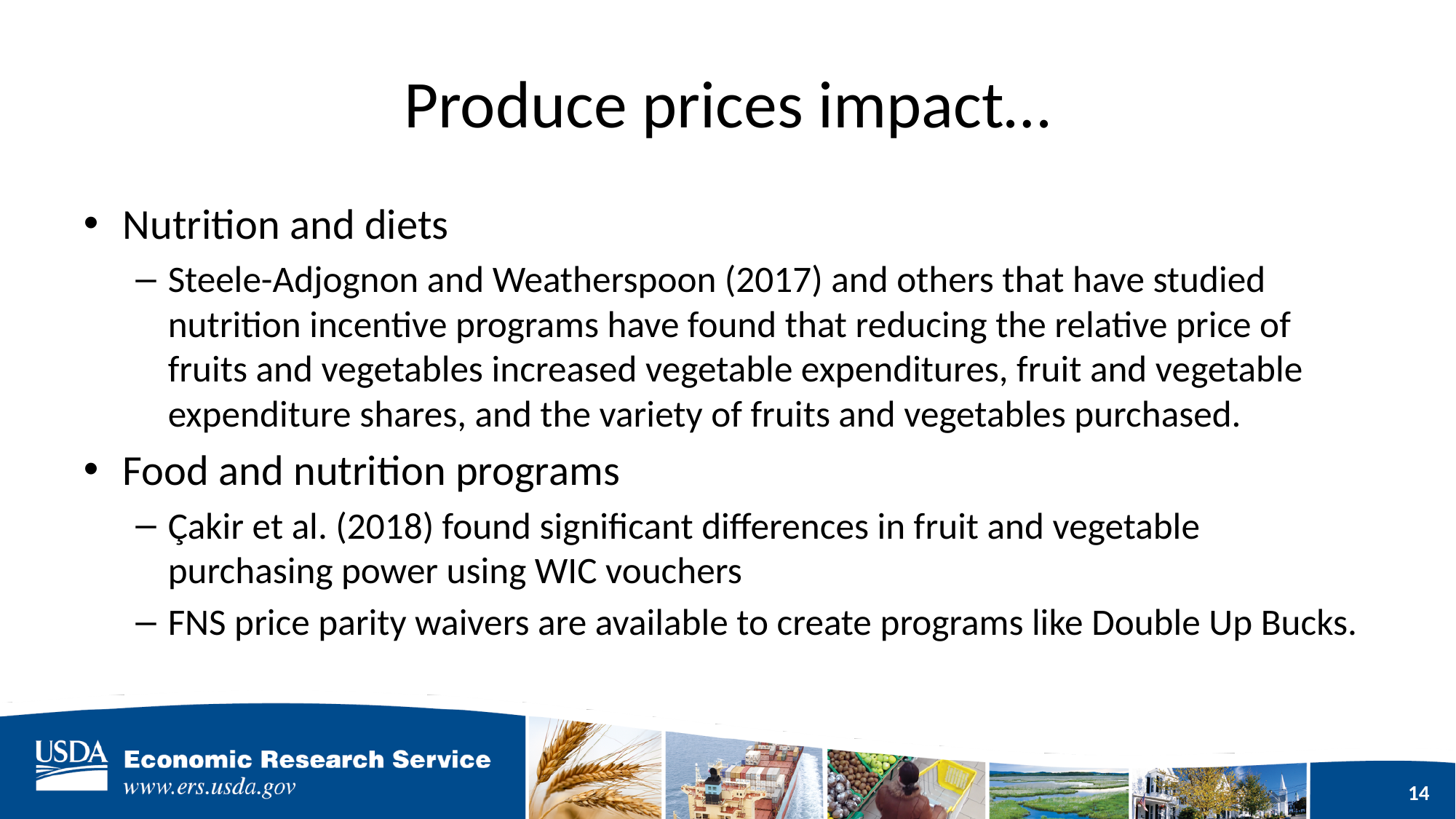

# Produce prices impact…
Nutrition and diets
Steele-Adjognon and Weatherspoon (2017) and others that have studied nutrition incentive programs have found that reducing the relative price of fruits and vegetables increased vegetable expenditures, fruit and vegetable expenditure shares, and the variety of fruits and vegetables purchased.
Food and nutrition programs
Çakir et al. (2018) found significant differences in fruit and vegetable purchasing power using WIC vouchers
FNS price parity waivers are available to create programs like Double Up Bucks.